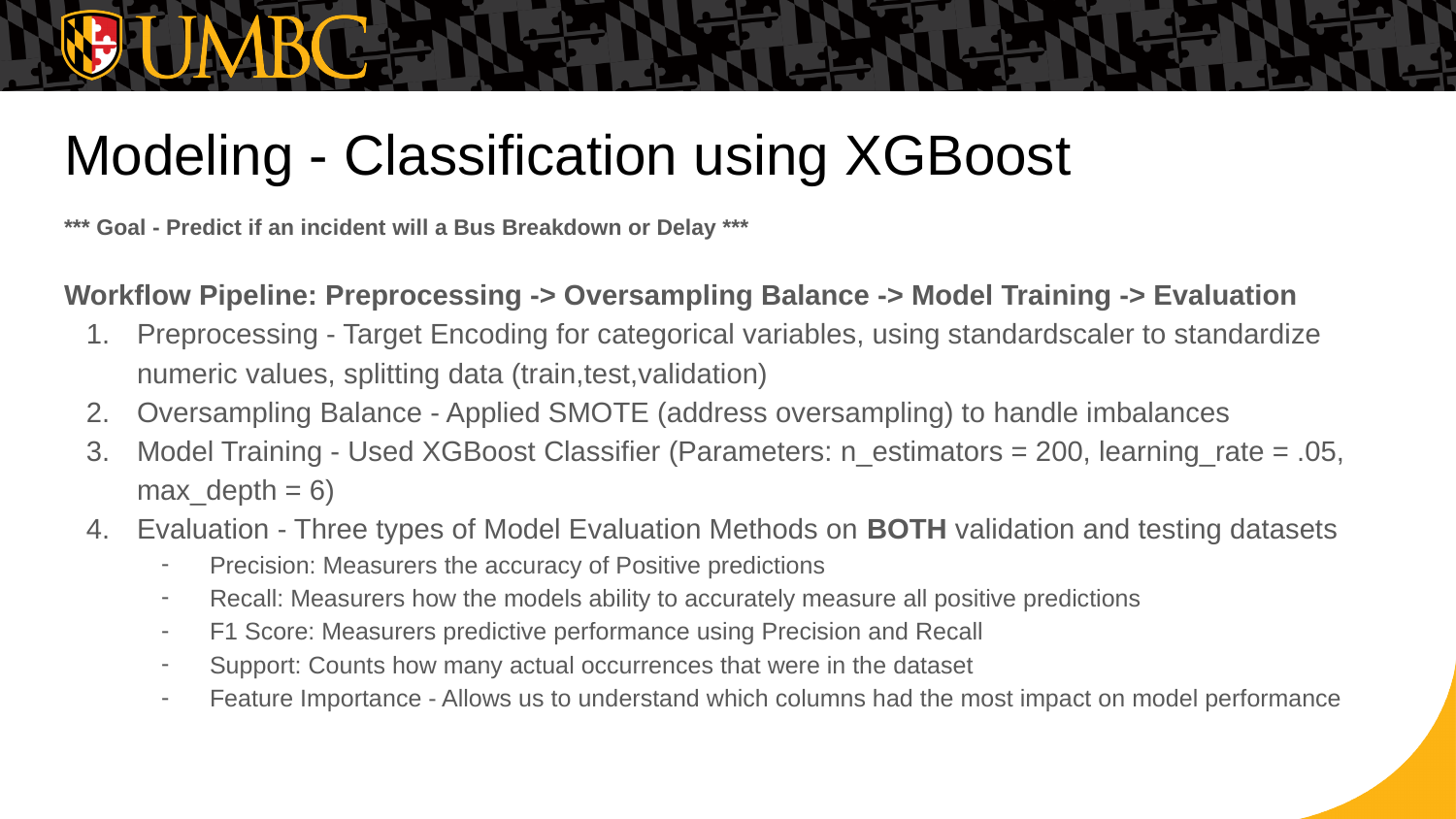

# Modeling - Classification using XGBoost

*** Goal - Predict if an incident will a Bus Breakdown or Delay ***
Workflow Pipeline: Preprocessing -> Oversampling Balance -> Model Training -> Evaluation
Preprocessing - Target Encoding for categorical variables, using standardscaler to standardize numeric values, splitting data (train,test,validation)
Oversampling Balance - Applied SMOTE (address oversampling) to handle imbalances
Model Training - Used XGBoost Classifier (Parameters: n_estimators = 200, learning_rate = .05, max_depth = 6)
Evaluation - Three types of Model Evaluation Methods on BOTH validation and testing datasets
Precision: Measurers the accuracy of Positive predictions
Recall: Measurers how the models ability to accurately measure all positive predictions
F1 Score: Measurers predictive performance using Precision and Recall
Support: Counts how many actual occurrences that were in the dataset
Feature Importance - Allows us to understand which columns had the most impact on model performance